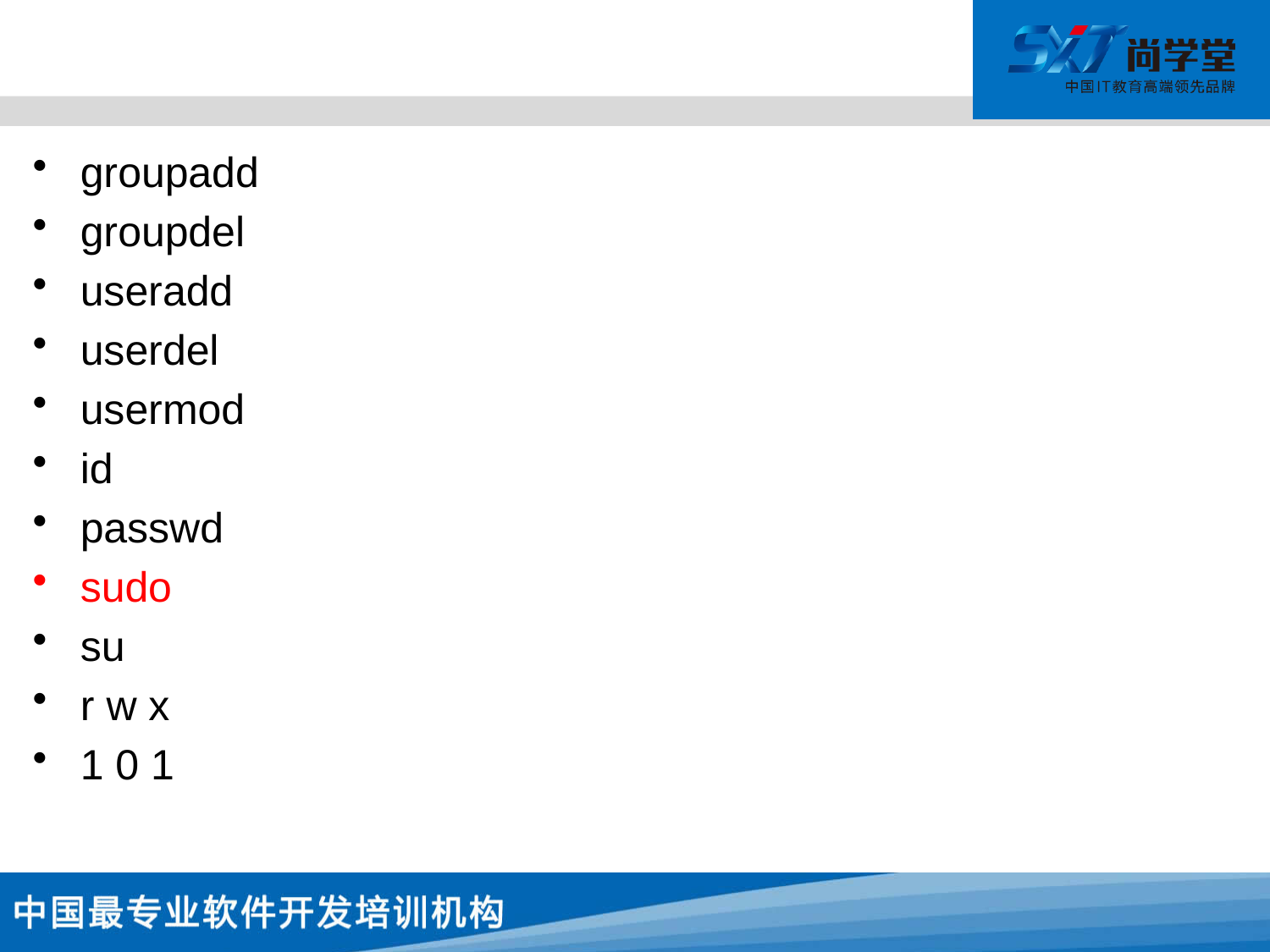

#
groupadd
groupdel
useradd
userdel
usermod
id
passwd
sudo
su
r w x
1 0 1